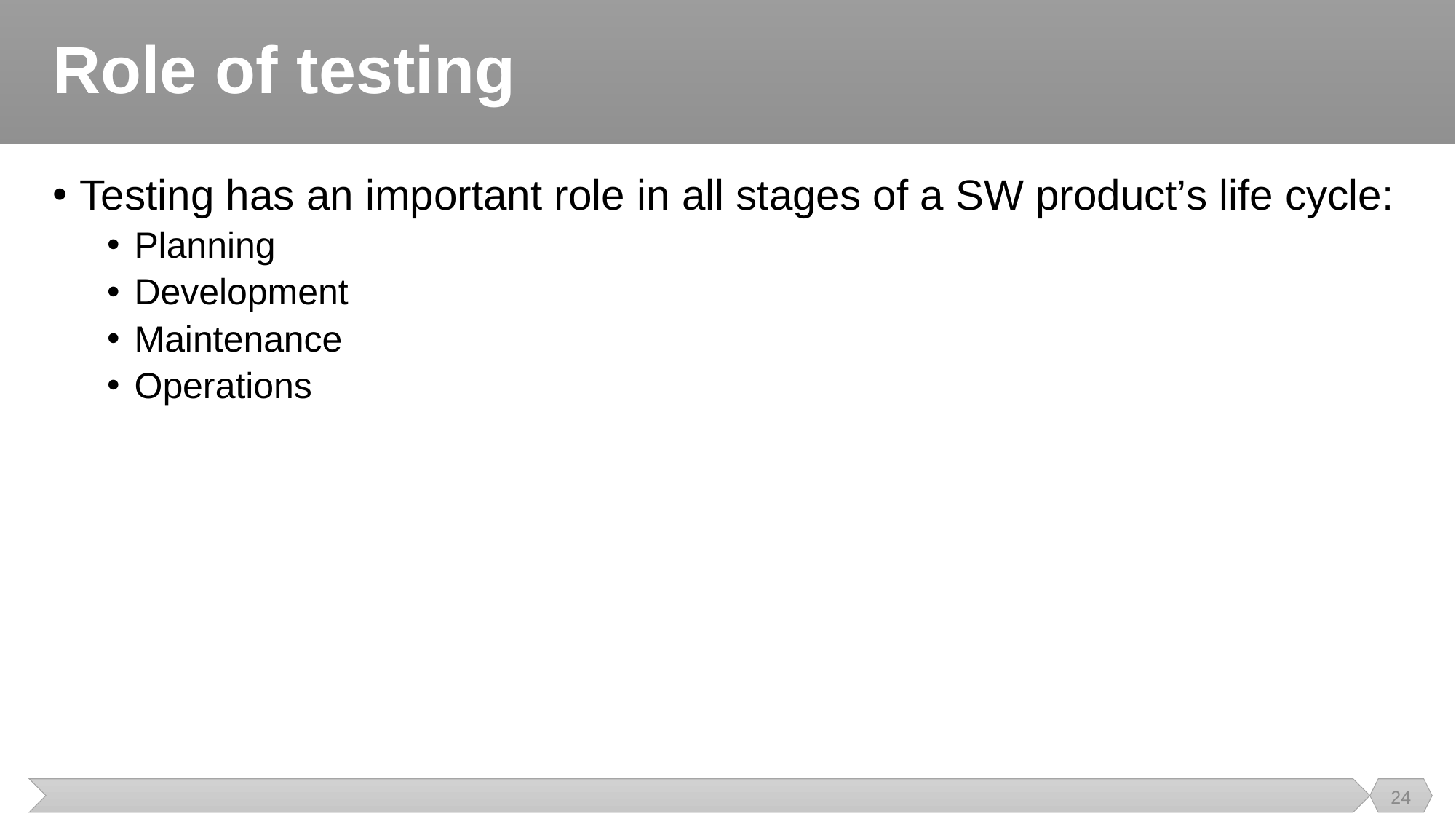

# Role of testing
Testing has an important role in all stages of a SW product’s life cycle:
Planning
Development
Maintenance
Operations
24